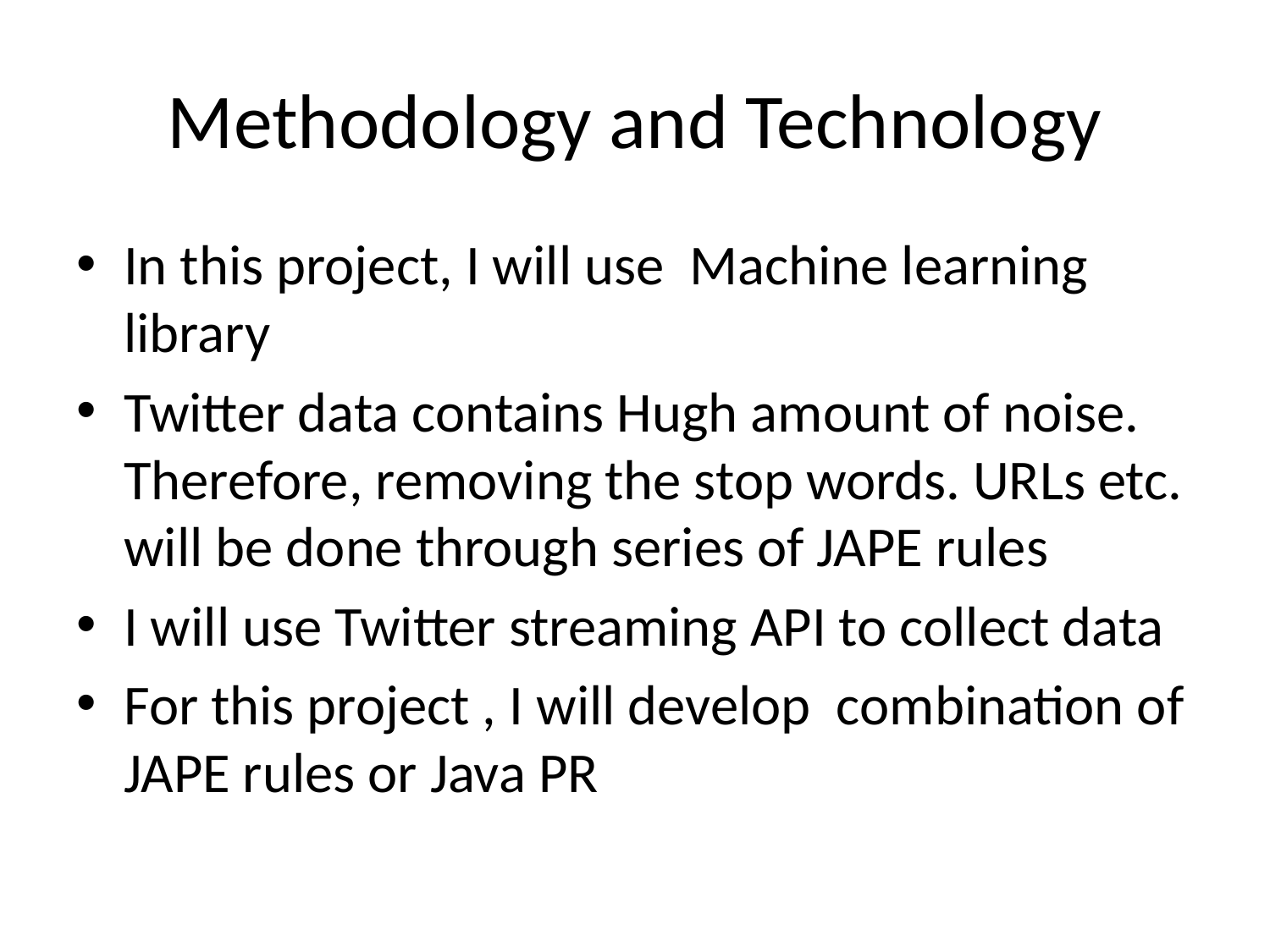

# Methodology and Technology
In this project, I will use  Machine learning library
Twitter data contains Hugh amount of noise. Therefore, removing the stop words. URLs etc. will be done through series of JAPE rules
I will use Twitter streaming API to collect data
For this project , I will develop  combination of JAPE rules or Java PR